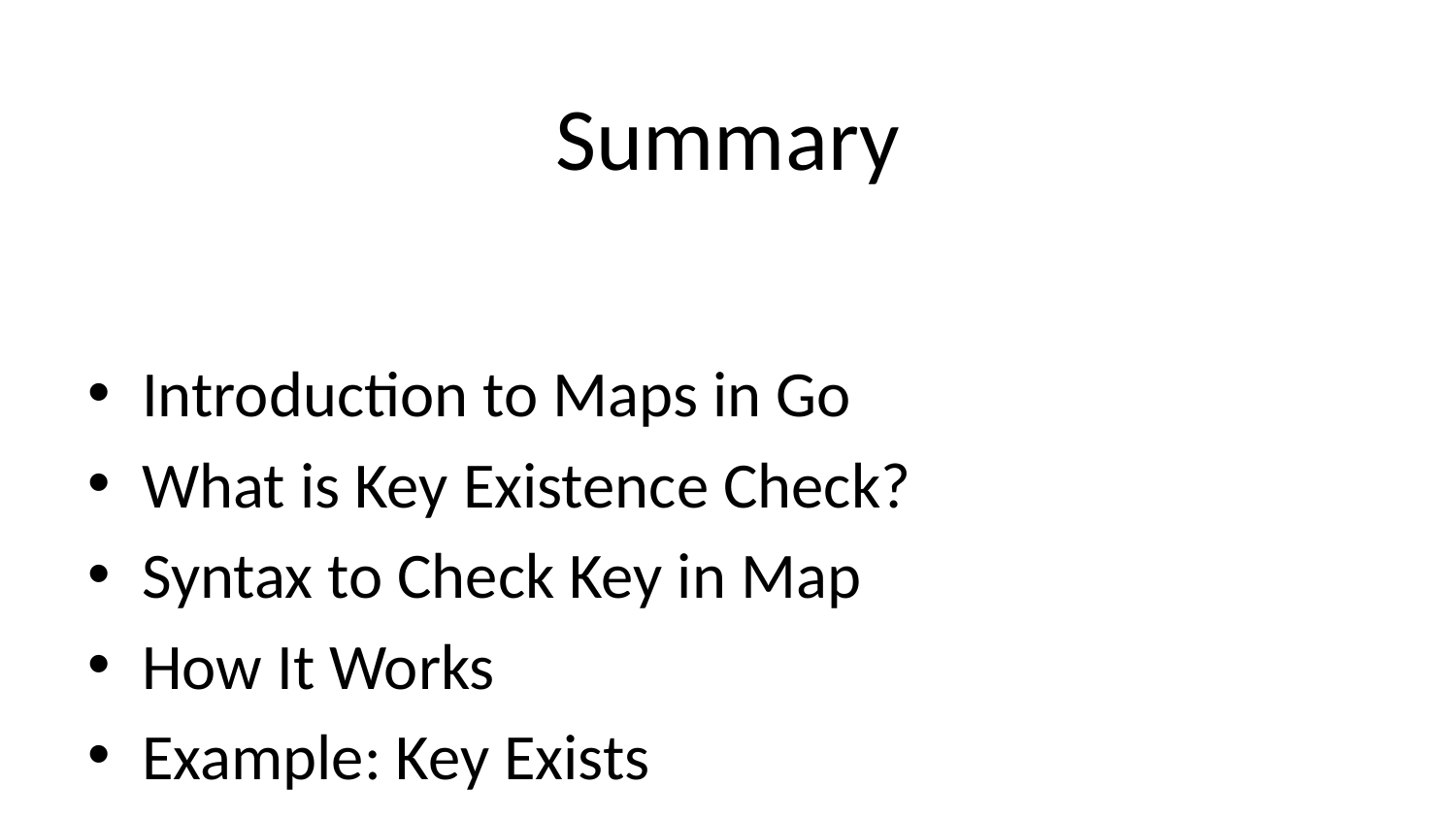

# Summary

Introduction to Maps in Go
What is Key Existence Check?
Syntax to Check Key in Map
How It Works
Example: Key Exists
Example: Key Does Not Exist
Why This Matters
Map Access Comparison
Summary